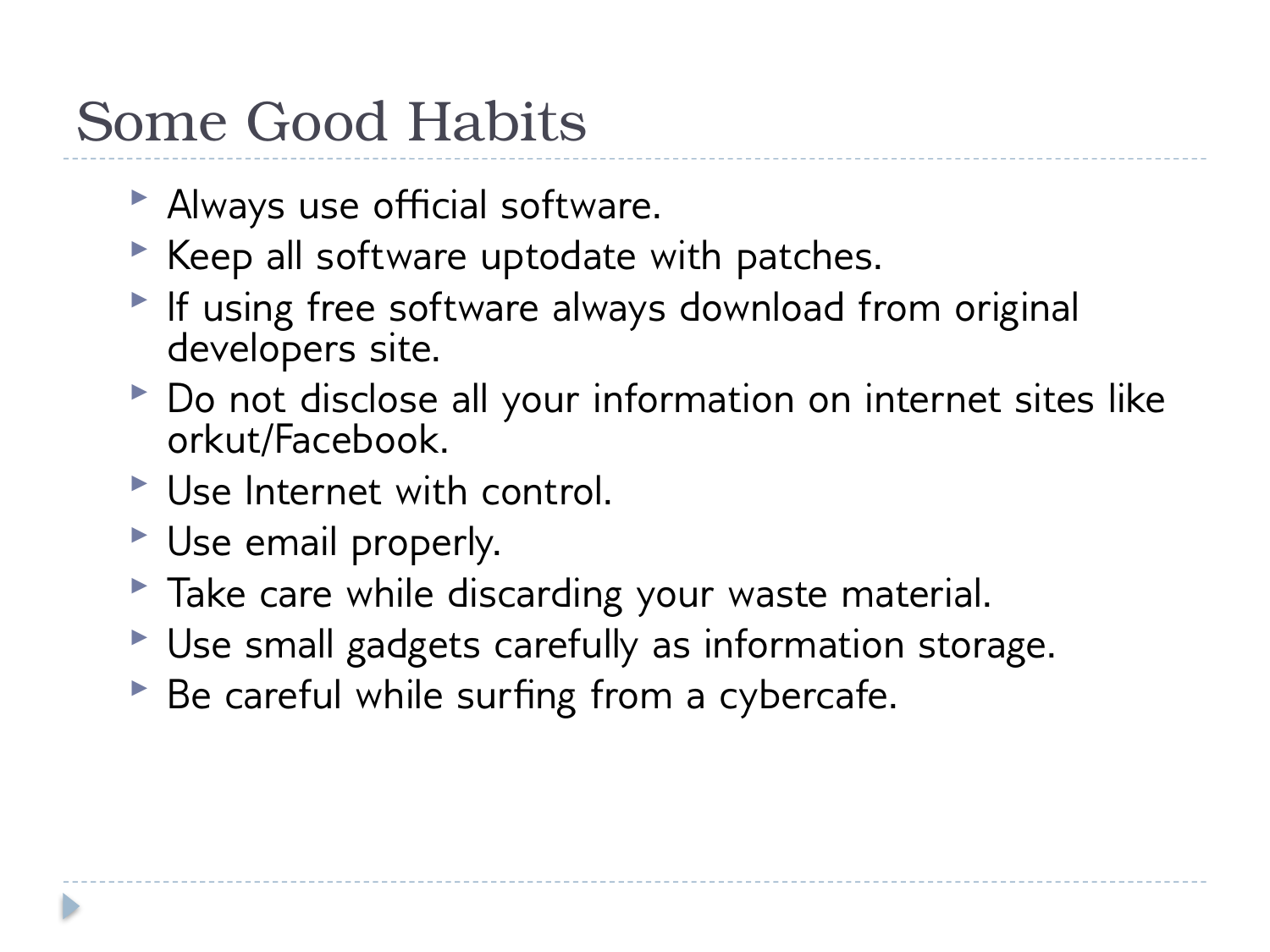

# Some Good Habits
Always use official software.
Keep all software uptodate with patches.
If using free software always download from original developers site.
Do not disclose all your information on internet sites like orkut/Facebook.
Use Internet with control.
Use email properly.
Take care while discarding your waste material.
Use small gadgets carefully as information storage.
Be careful while surfing from a cybercafe.